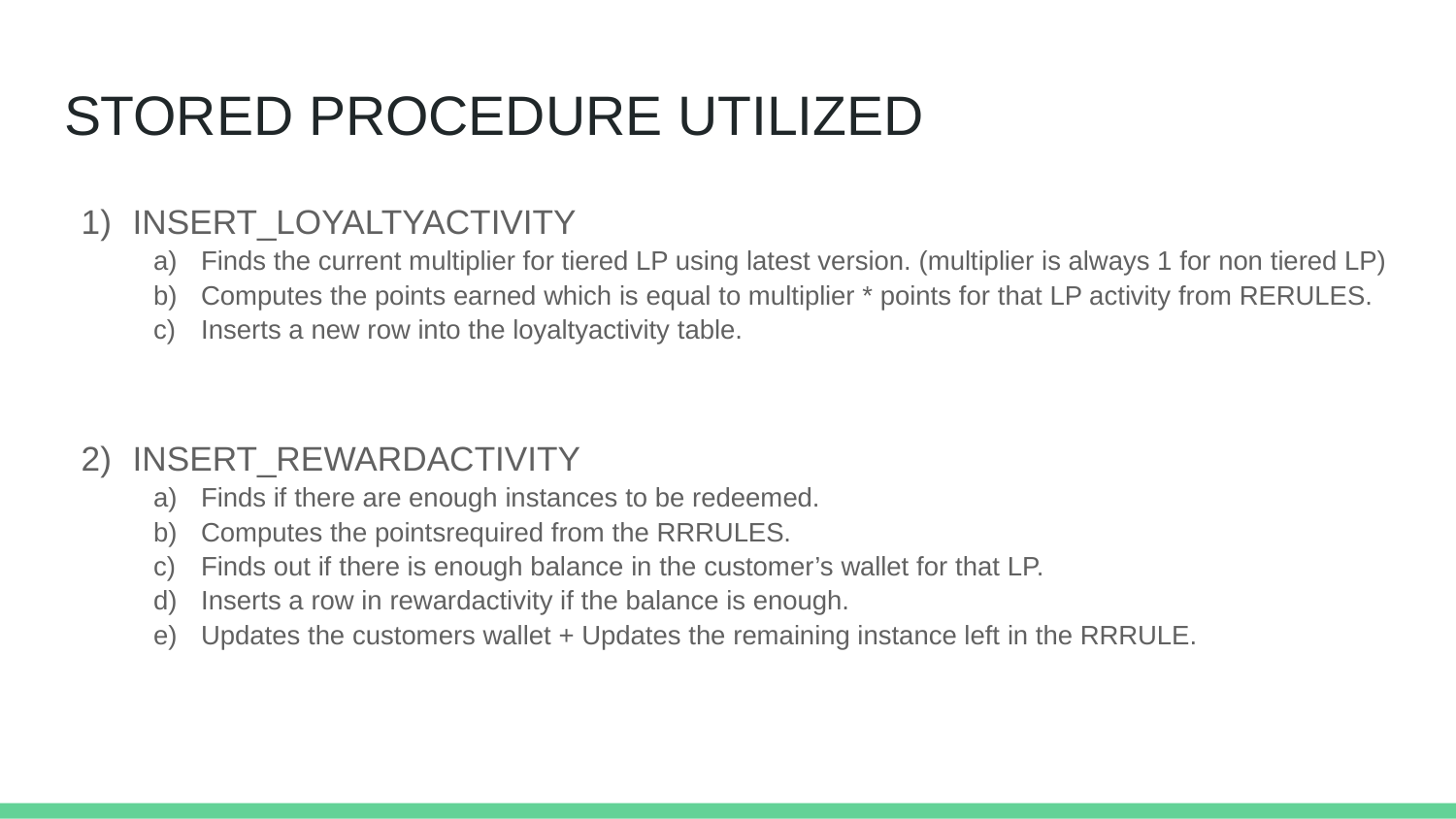

# STORED PROCEDURE UTILIZED
INSERT_LOYALTYACTIVITY
Finds the current multiplier for tiered LP using latest version. (multiplier is always 1 for non tiered LP)
Computes the points earned which is equal to multiplier * points for that LP activity from RERULES.
Inserts a new row into the loyaltyactivity table.

INSERT_REWARDACTIVITY
Finds if there are enough instances to be redeemed.
Computes the pointsrequired from the RRRULES.
Finds out if there is enough balance in the customer’s wallet for that LP.
Inserts a row in rewardactivity if the balance is enough.
Updates the customers wallet + Updates the remaining instance left in the RRRULE.